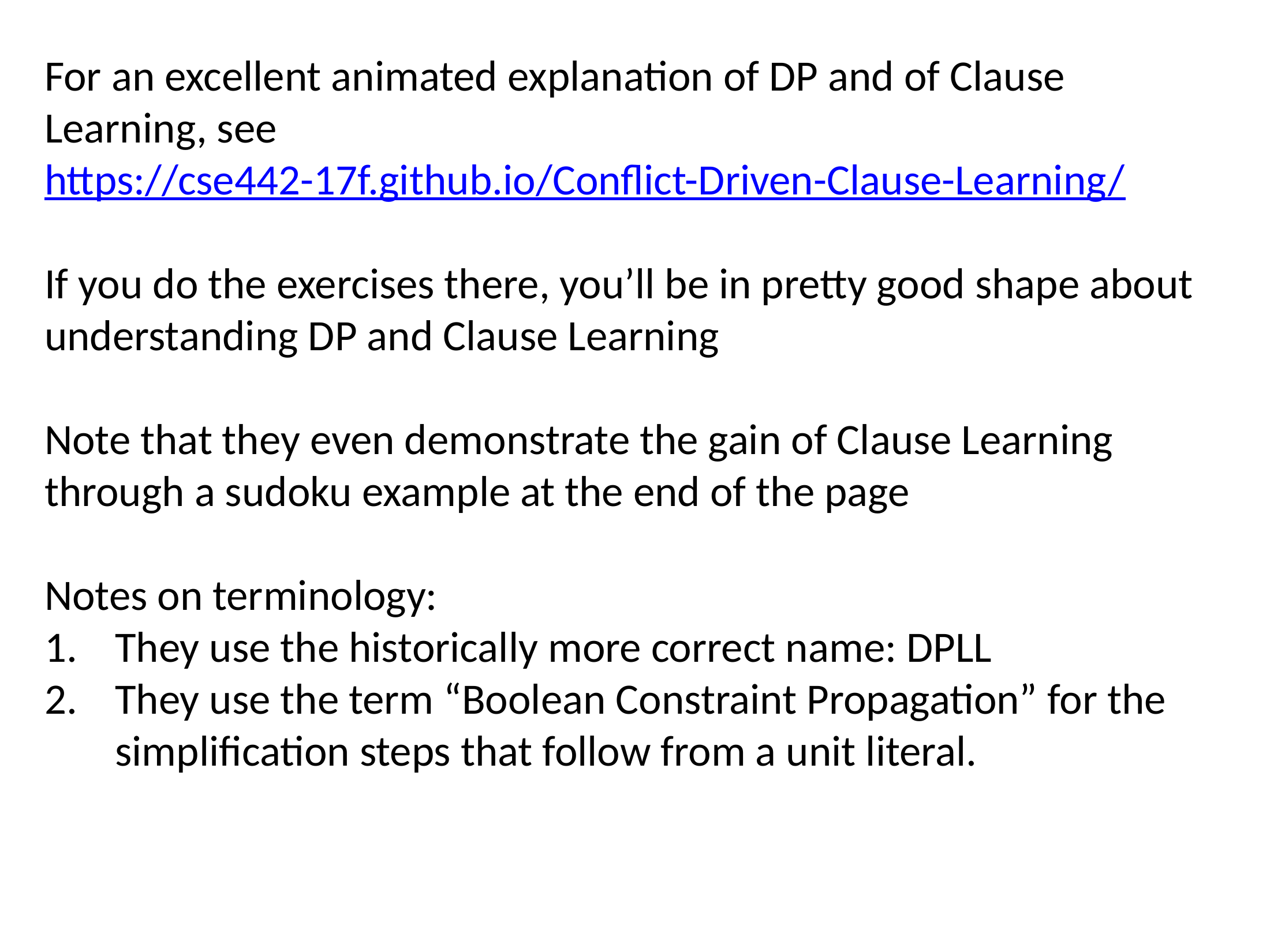

For an excellent animated explanation of DP and of Clause Learning, see
https://cse442-17f.github.io/Conflict-Driven-Clause-Learning/
If you do the exercises there, you’ll be in pretty good shape about understanding DP and Clause Learning

Note that they even demonstrate the gain of Clause Learning through a sudoku example at the end of the page

Notes on terminology:
They use the historically more correct name: DPLL
They use the term “Boolean Constraint Propagation” for the simplification steps that follow from a unit literal.